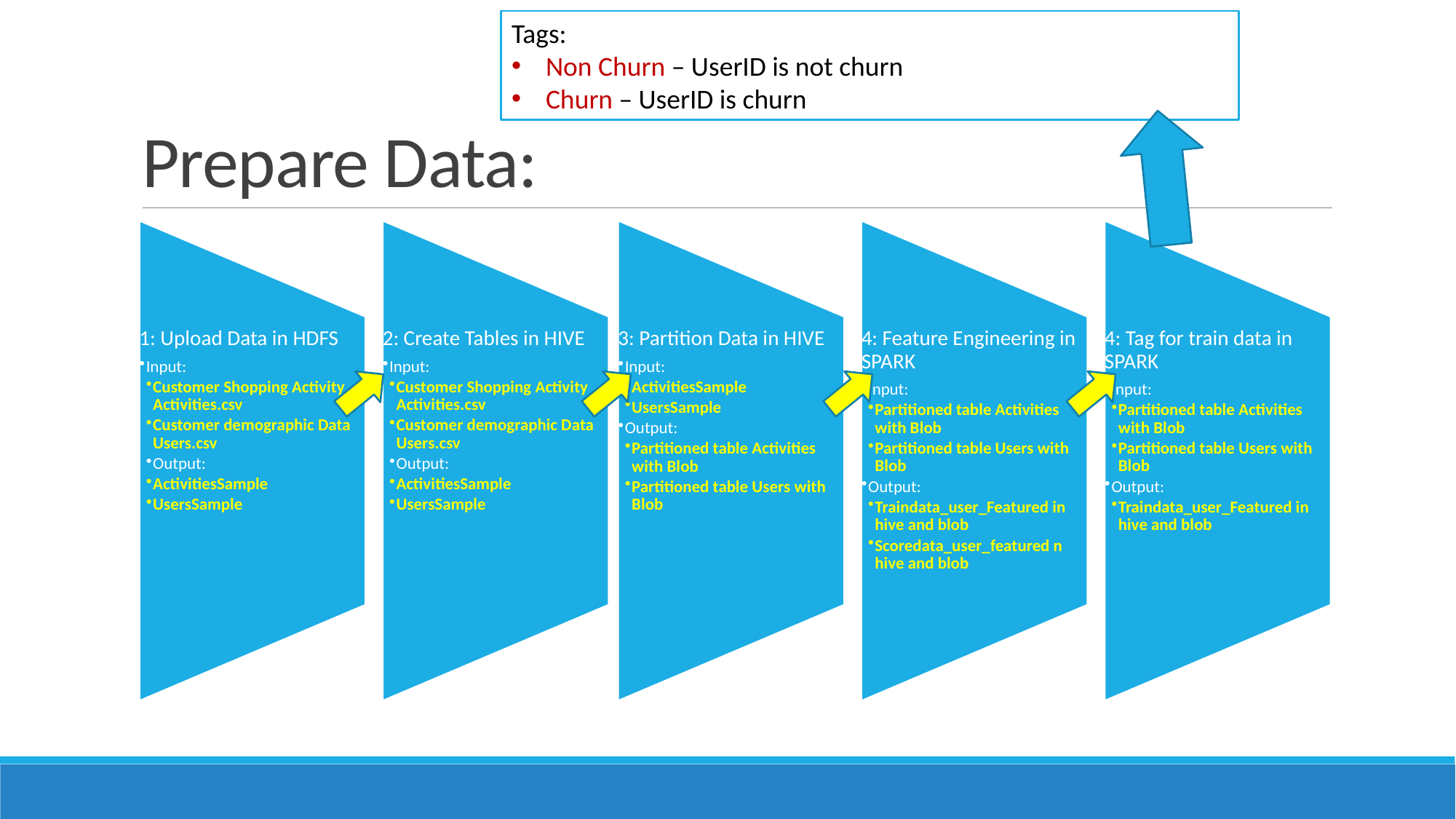

Tags:
Non Churn – UserID is not churn
Churn – UserID is churn
# Prepare Data:

1: Upload Data in HDFS
Input:
Customer Shopping Activity Activities.csv
Customer demographic Data Users.csv
Output:
ActivitiesSample
UsersSample

2: Create Tables in HIVE
Input:
Customer Shopping Activity Activities.csv
Customer demographic Data Users.csv
Output:
ActivitiesSample
UsersSample

3: Partition Data in HIVE
Input:
ActivitiesSample
UsersSample
Output:
Partitioned table Activities with Blob
Partitioned table Users with Blob
4: Feature Engineering in SPARK
Input:
Partitioned table Activities with Blob
Partitioned table Users with Blob
Output:
Traindata_user_Featured in hive and blob
Scoredata_user_featured n hive and blob
4: Tag for train data in SPARK
Input:
Partitioned table Activities with Blob
Partitioned table Users with Blob
Output:
Traindata_user_Featured in hive and blob